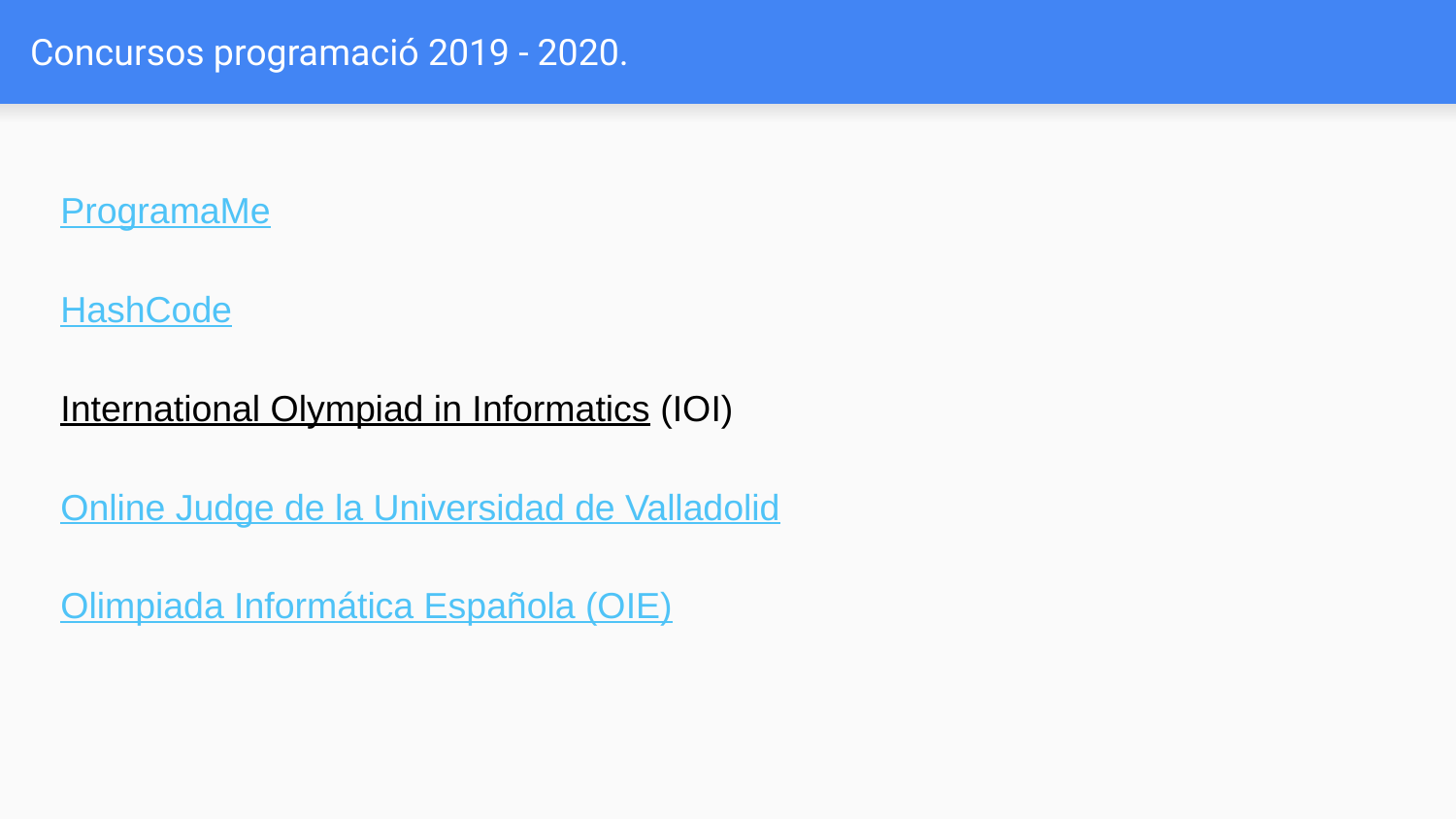

# Concursos programació 2019 - 2020.
ProgramaMe
HashCode
International Olympiad in Informatics (IOI)
Online Judge de la Universidad de Valladolid
Olimpiada Informática Española (OIE)